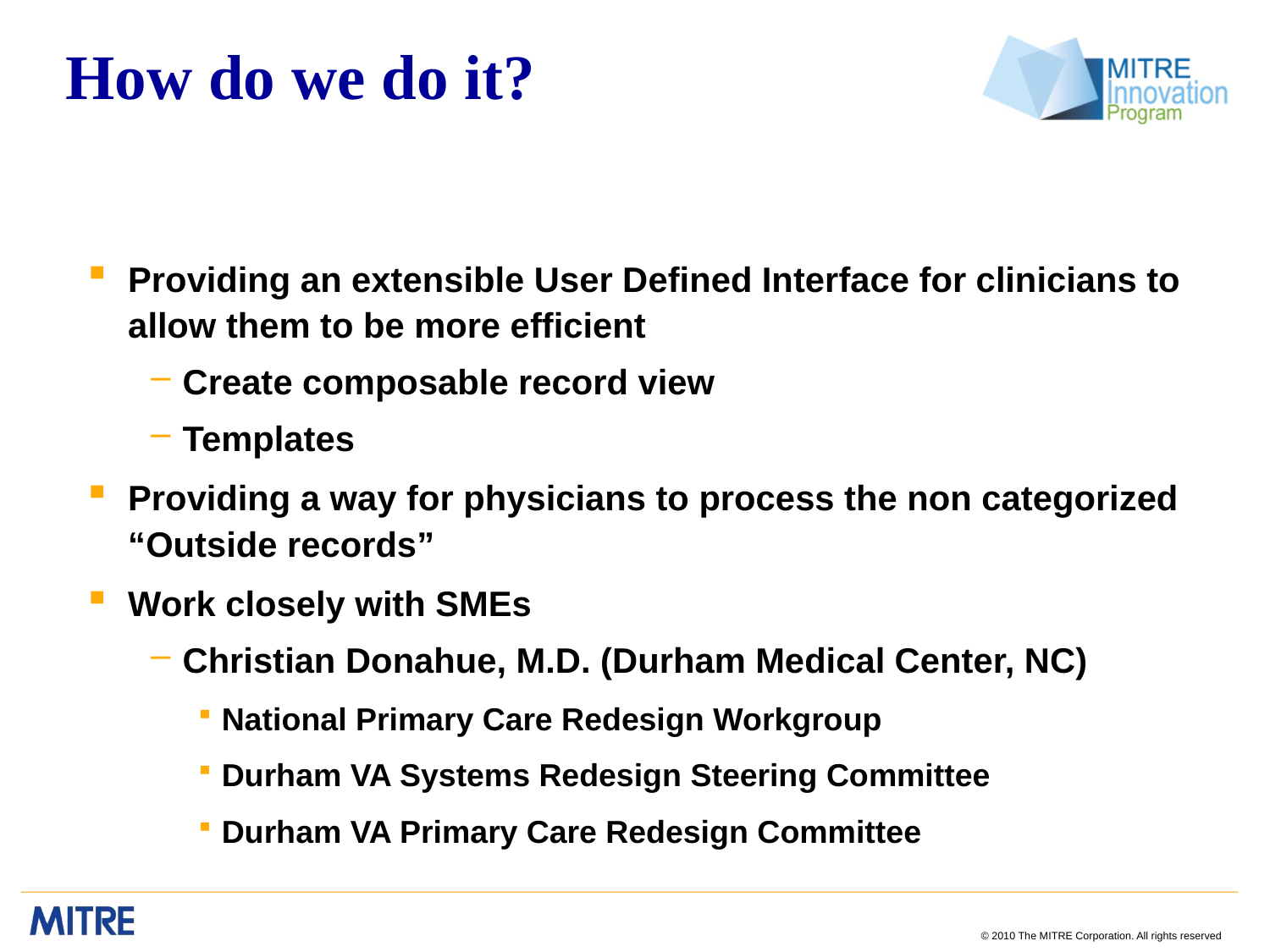

# How do we do it?
Providing an extensible User Defined Interface for clinicians to allow them to be more efficient
Create composable record view
Templates
Providing a way for physicians to process the non categorized “Outside records”
Work closely with SMEs
Christian Donahue, M.D. (Durham Medical Center, NC)
National Primary Care Redesign Workgroup
Durham VA Systems Redesign Steering Committee
Durham VA Primary Care Redesign Committee